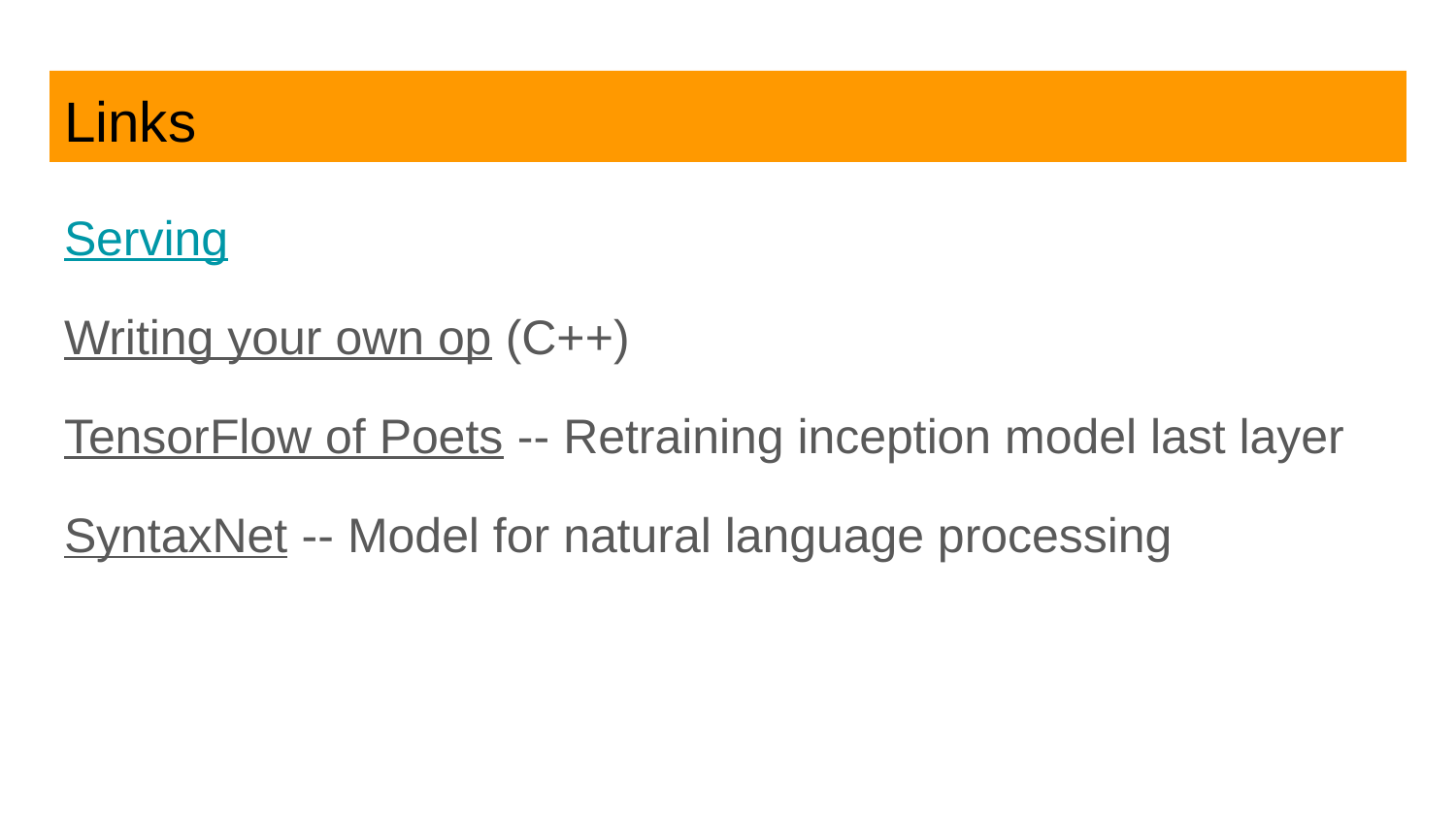

# Links
Serving
Writing your own op (C++)
TensorFlow of Poets -- Retraining inception model last layer
SyntaxNet -- Model for natural language processing